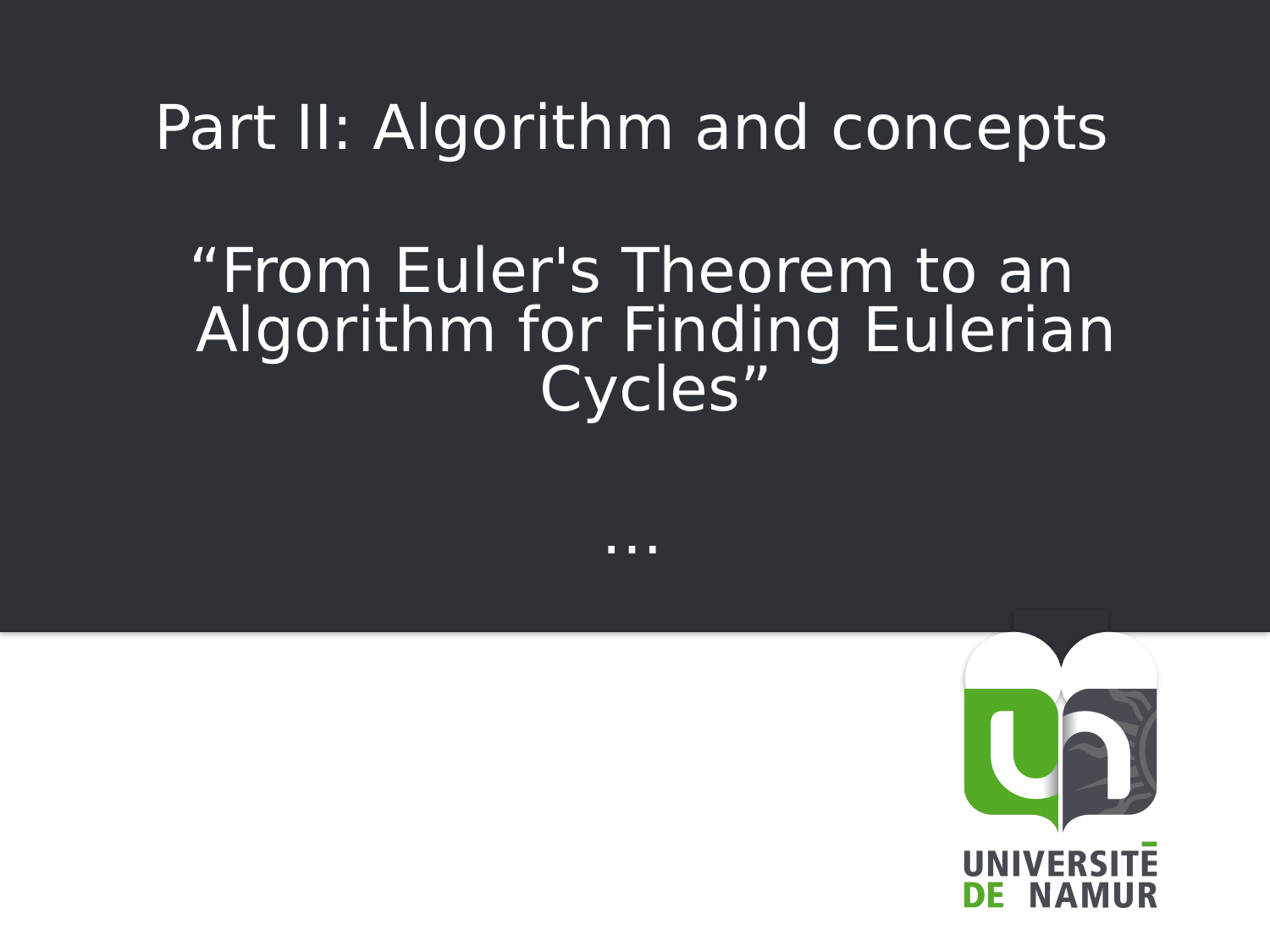

Part II: Algorithm and concepts

“From Euler's Theorem to an Algorithm for Finding Eulerian Cycles”

…